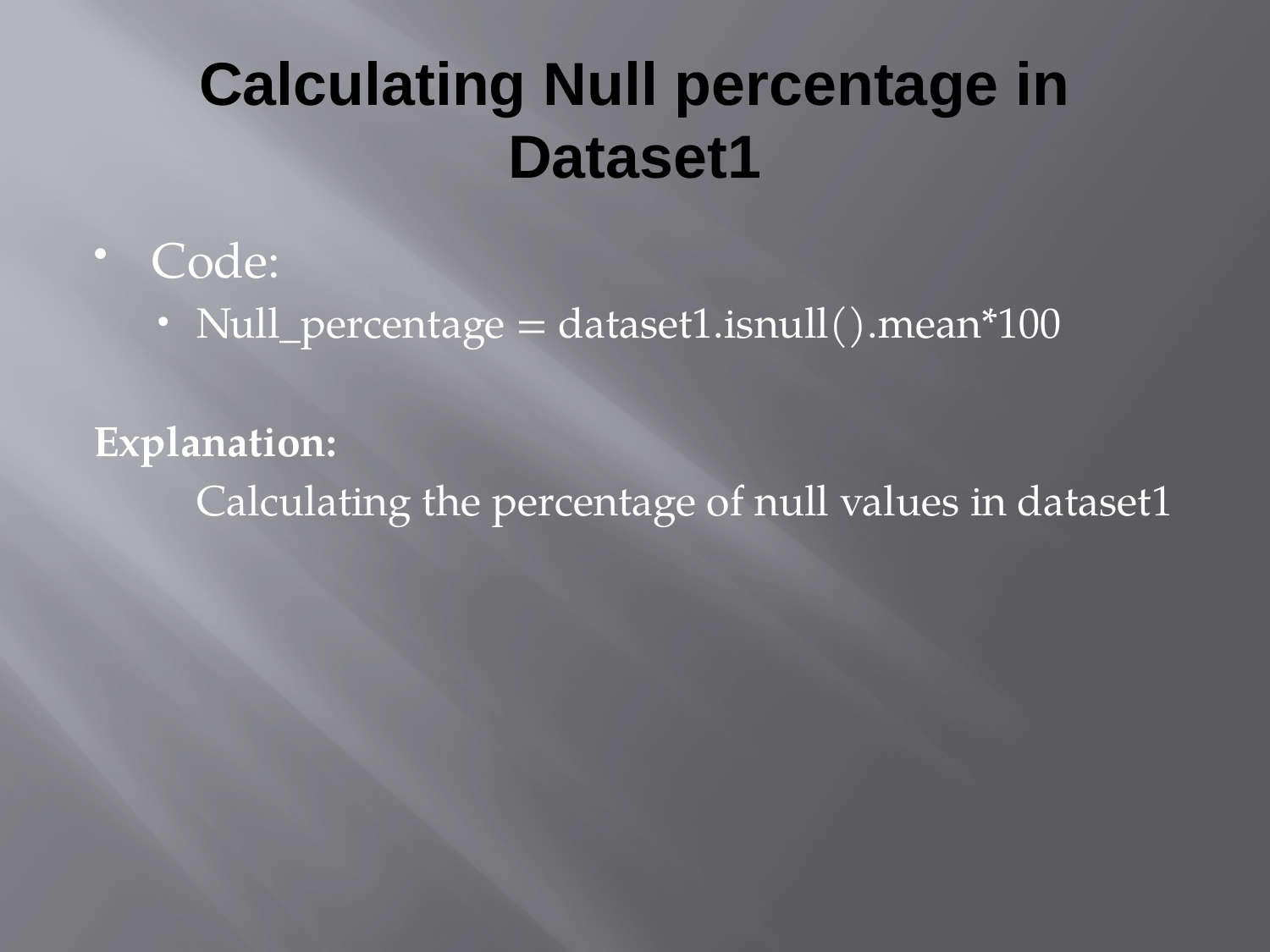

# Calculating Null percentage in Dataset1
Code:
Null_percentage = dataset1.isnull().mean*100

Explanation:
	Calculating the percentage of null values in dataset1